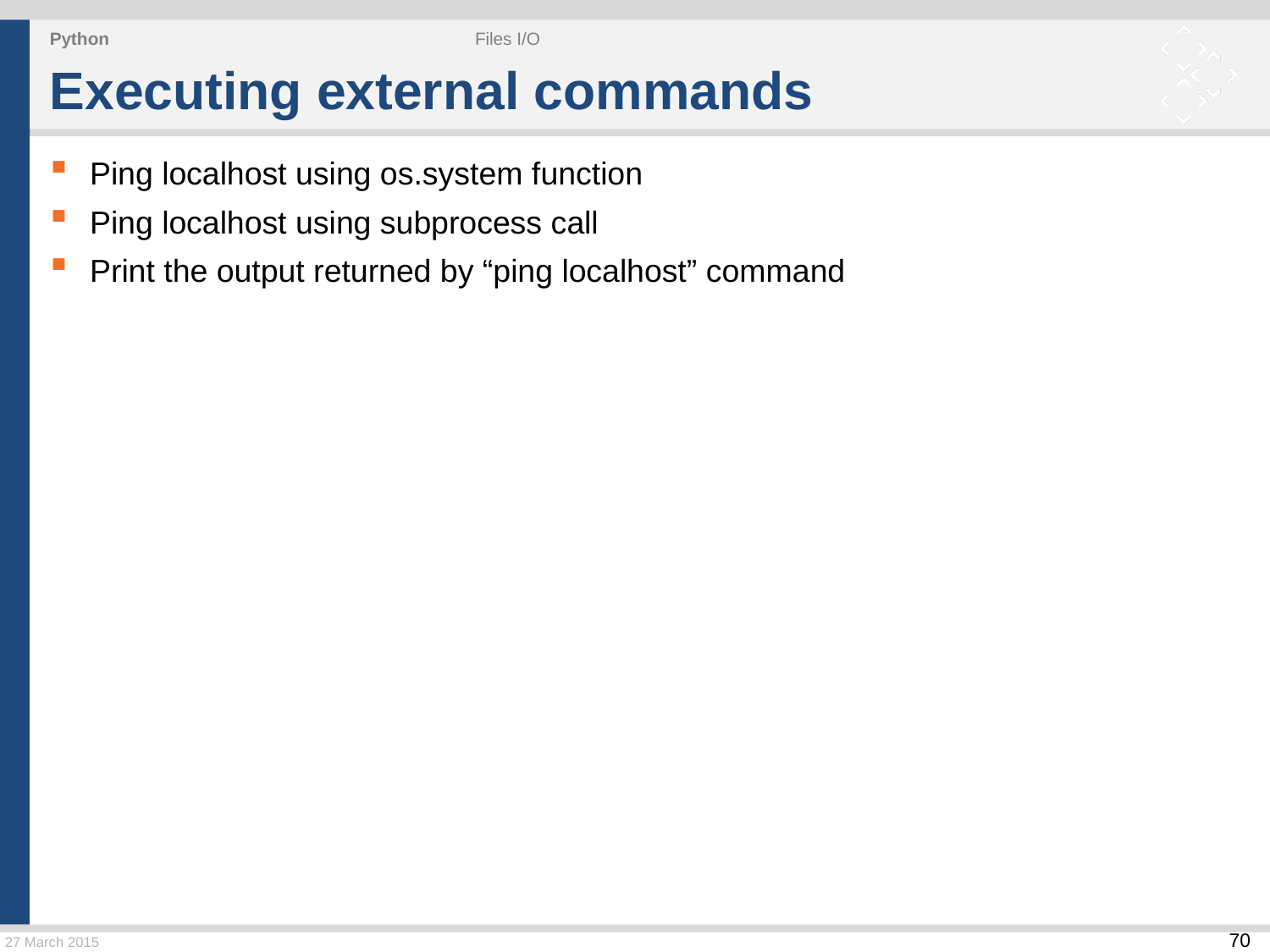

Python
Files I/O
Executing external commands
Ping localhost using os.system function
Ping localhost using subprocess call
Print the output returned by “ping localhost” command
27 March 2015